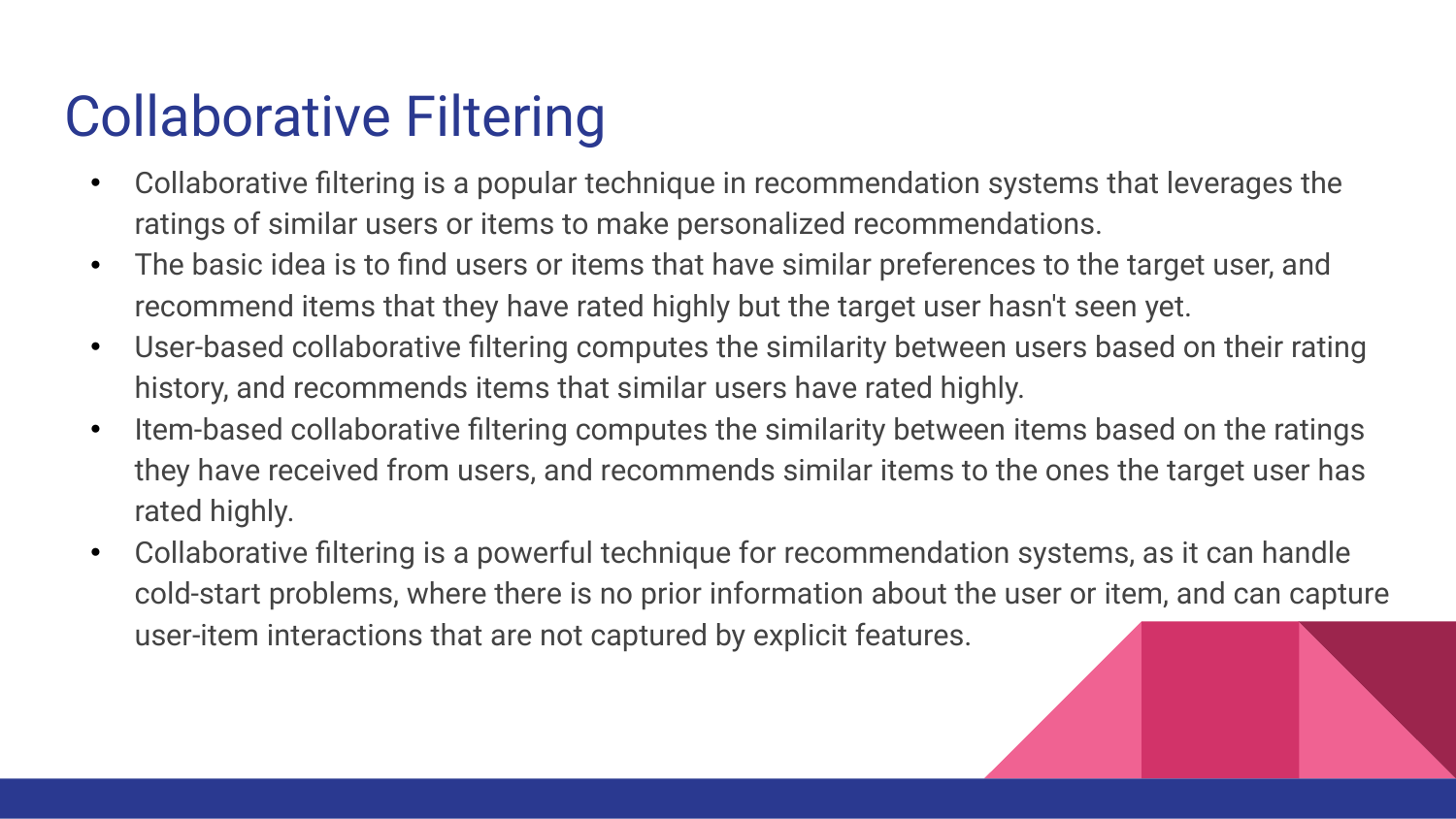

# Collaborative Filtering
Collaborative filtering is a popular technique in recommendation systems that leverages the ratings of similar users or items to make personalized recommendations.
The basic idea is to find users or items that have similar preferences to the target user, and recommend items that they have rated highly but the target user hasn't seen yet.
User-based collaborative filtering computes the similarity between users based on their rating history, and recommends items that similar users have rated highly.
Item-based collaborative filtering computes the similarity between items based on the ratings they have received from users, and recommends similar items to the ones the target user has rated highly.
Collaborative filtering is a powerful technique for recommendation systems, as it can handle cold-start problems, where there is no prior information about the user or item, and can capture user-item interactions that are not captured by explicit features.